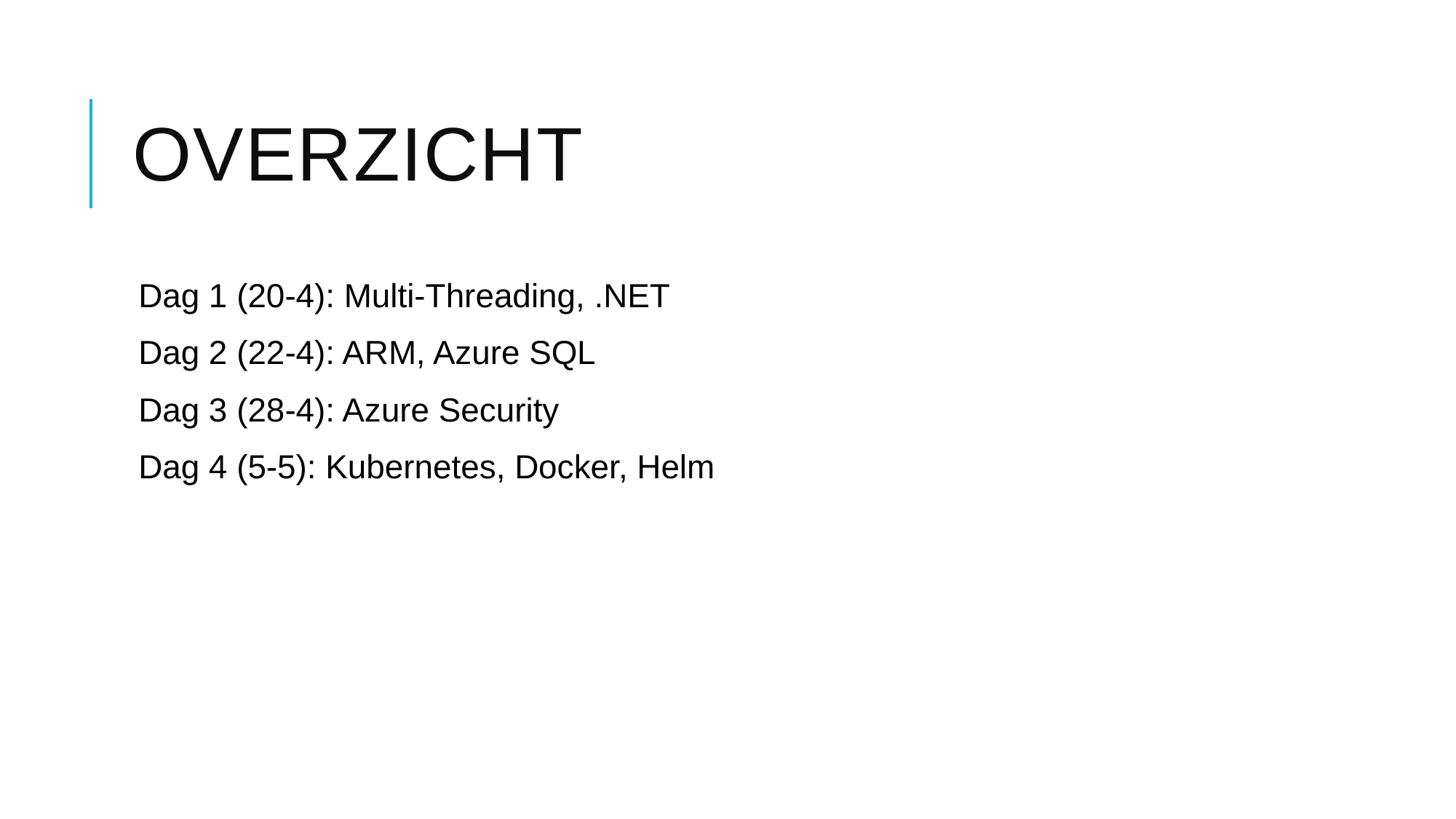

# Overzicht
Dag 1 (20-4): Multi-Threading, .NET
Dag 2 (22-4): ARM, Azure SQL
Dag 3 (28-4): Azure Security
Dag 4 (5-5): Kubernetes, Docker, Helm